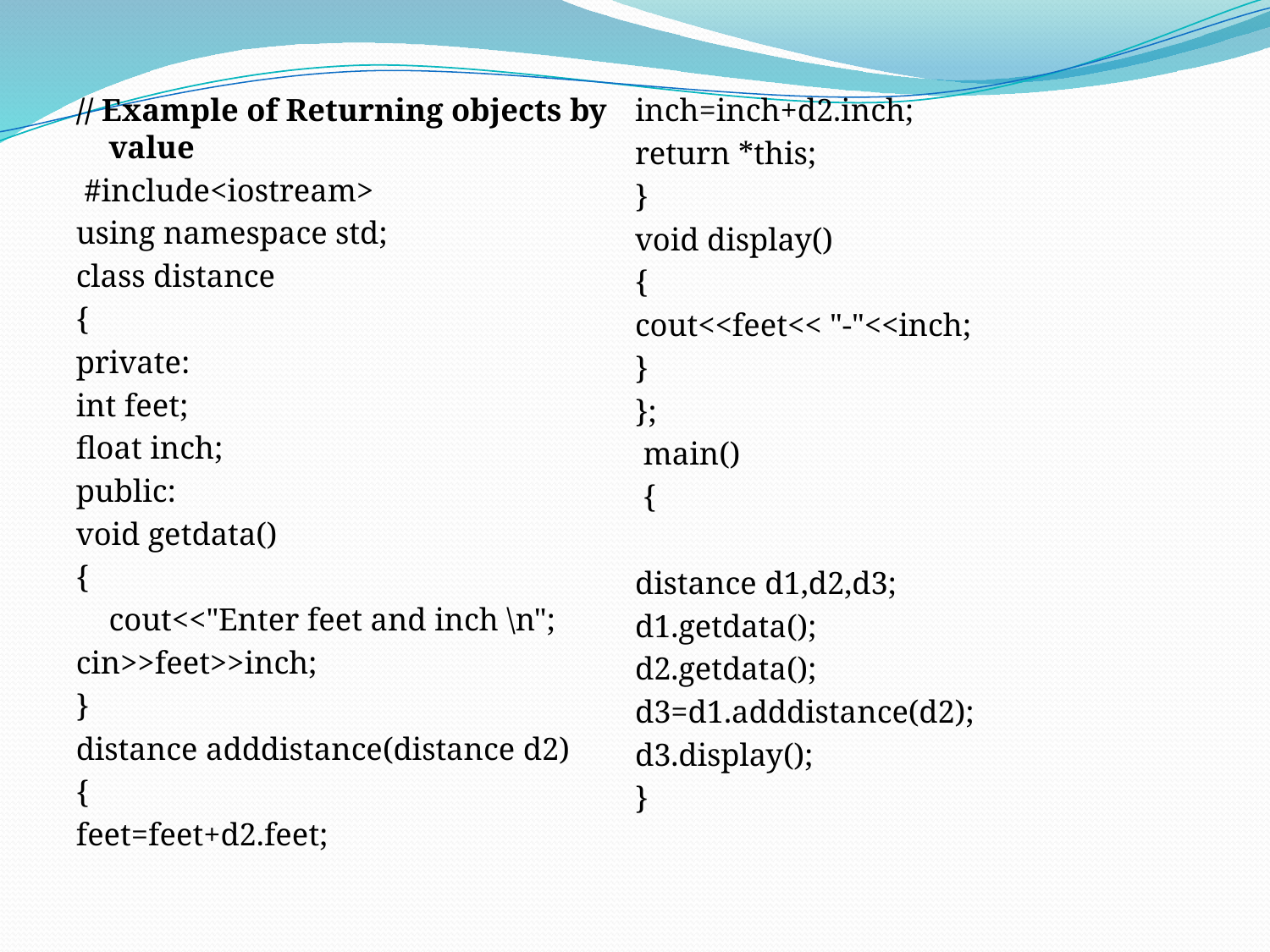

// Example of Returning objects by value
 #include<iostream>
using namespace std;
class distance
{
private:
int feet;
float inch;
public:
void getdata()
{
	cout<<"Enter feet and inch \n";
cin>>feet>>inch;
}
distance adddistance(distance d2)
{
feet=feet+d2.feet;
inch=inch+d2.inch;
return *this;
}
void display()
{
cout<<feet<< "-"<<inch;
}
};
 main()
 {

distance d1,d2,d3;
d1.getdata();
d2.getdata();
d3=d1.adddistance(d2);
d3.display();
}